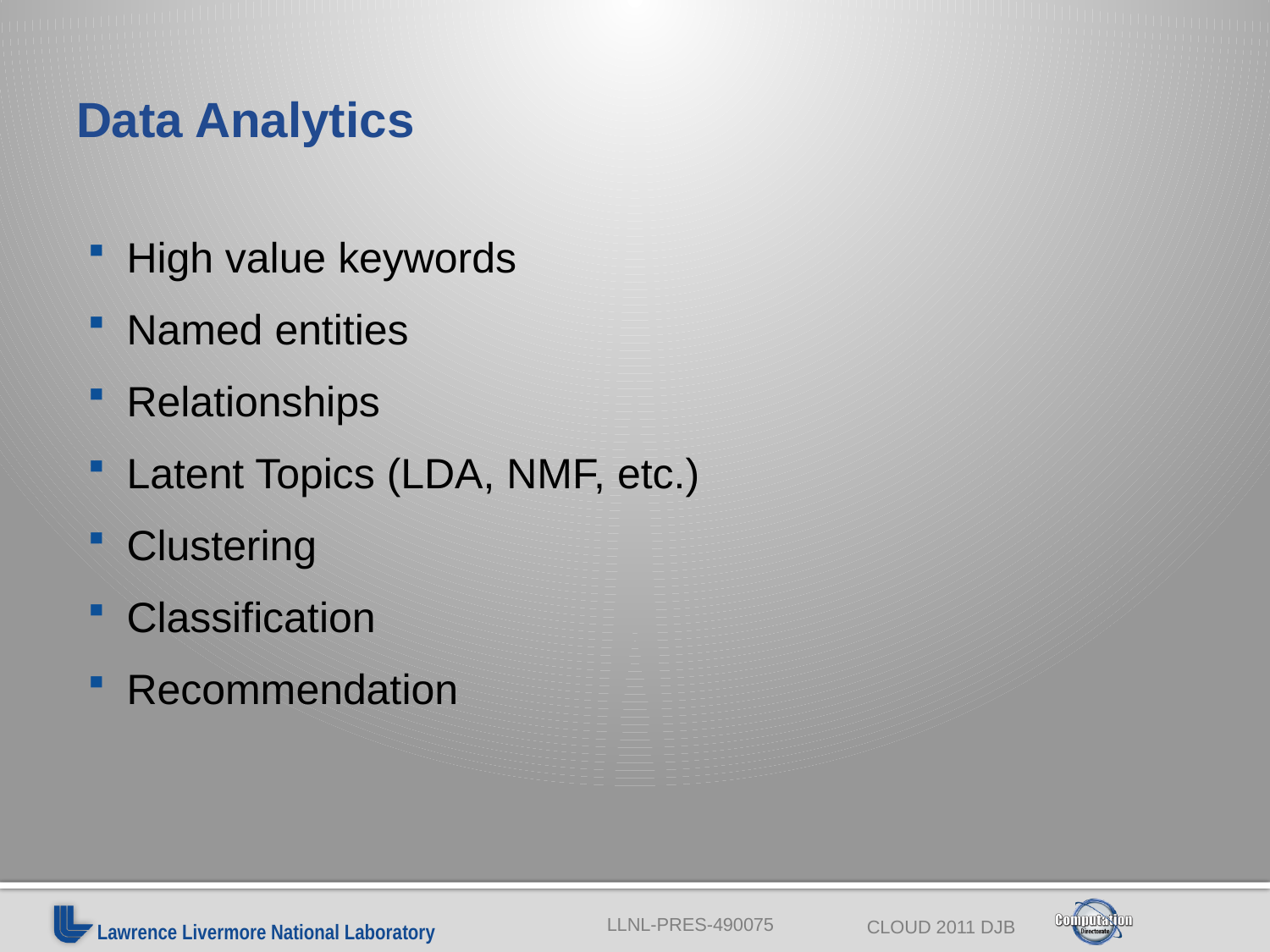

# Data Analytics
High value keywords
Named entities
Relationships
Latent Topics (LDA, NMF, etc.)
Clustering
Classification
Recommendation